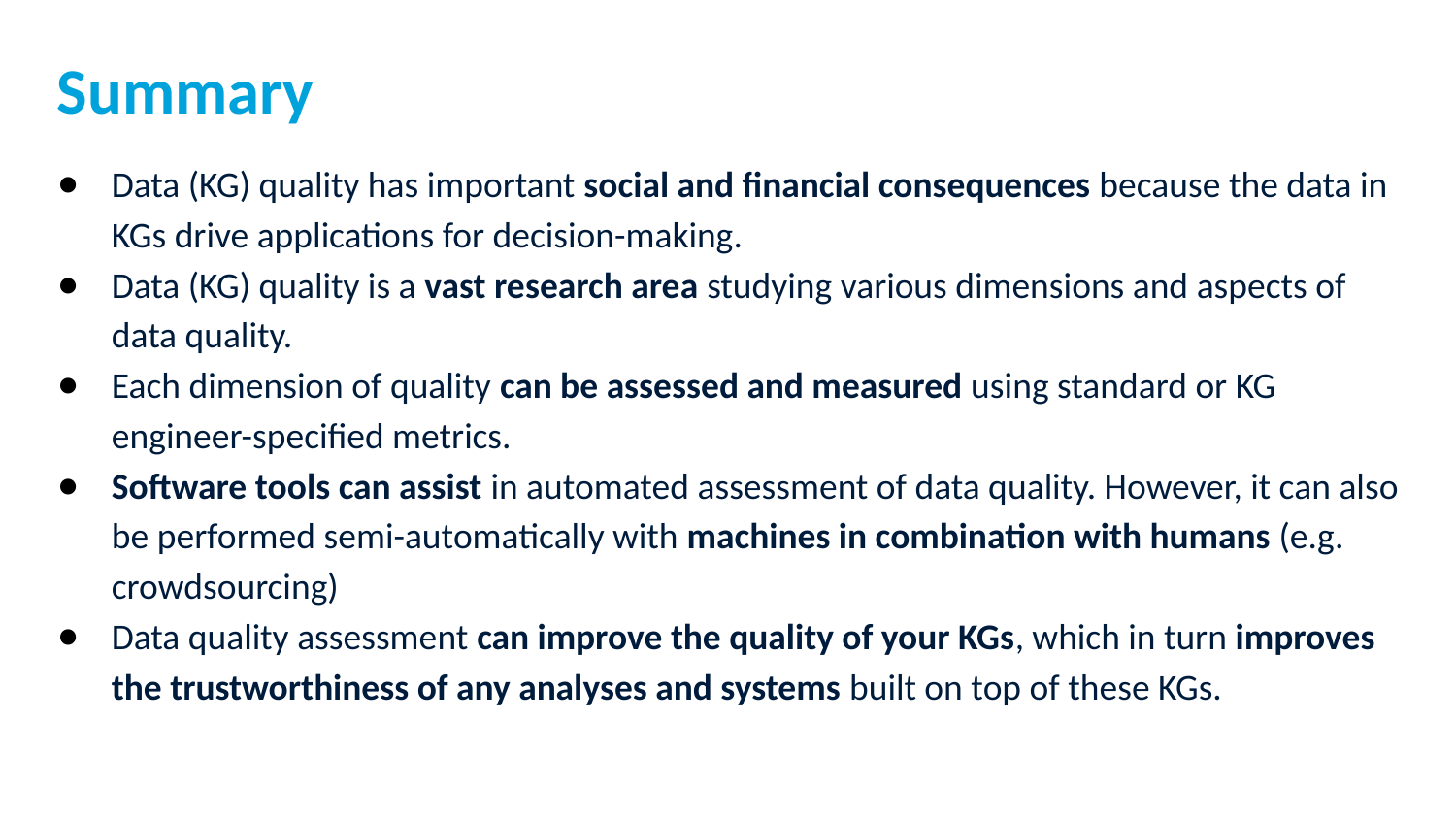

# Summary
Data (KG) quality has important social and financial consequences because the data in KGs drive applications for decision-making.
Data (KG) quality is a vast research area studying various dimensions and aspects of data quality.
Each dimension of quality can be assessed and measured using standard or KG engineer-specified metrics.
Software tools can assist in automated assessment of data quality. However, it can also be performed semi-automatically with machines in combination with humans (e.g. crowdsourcing)
Data quality assessment can improve the quality of your KGs, which in turn improves the trustworthiness of any analyses and systems built on top of these KGs.